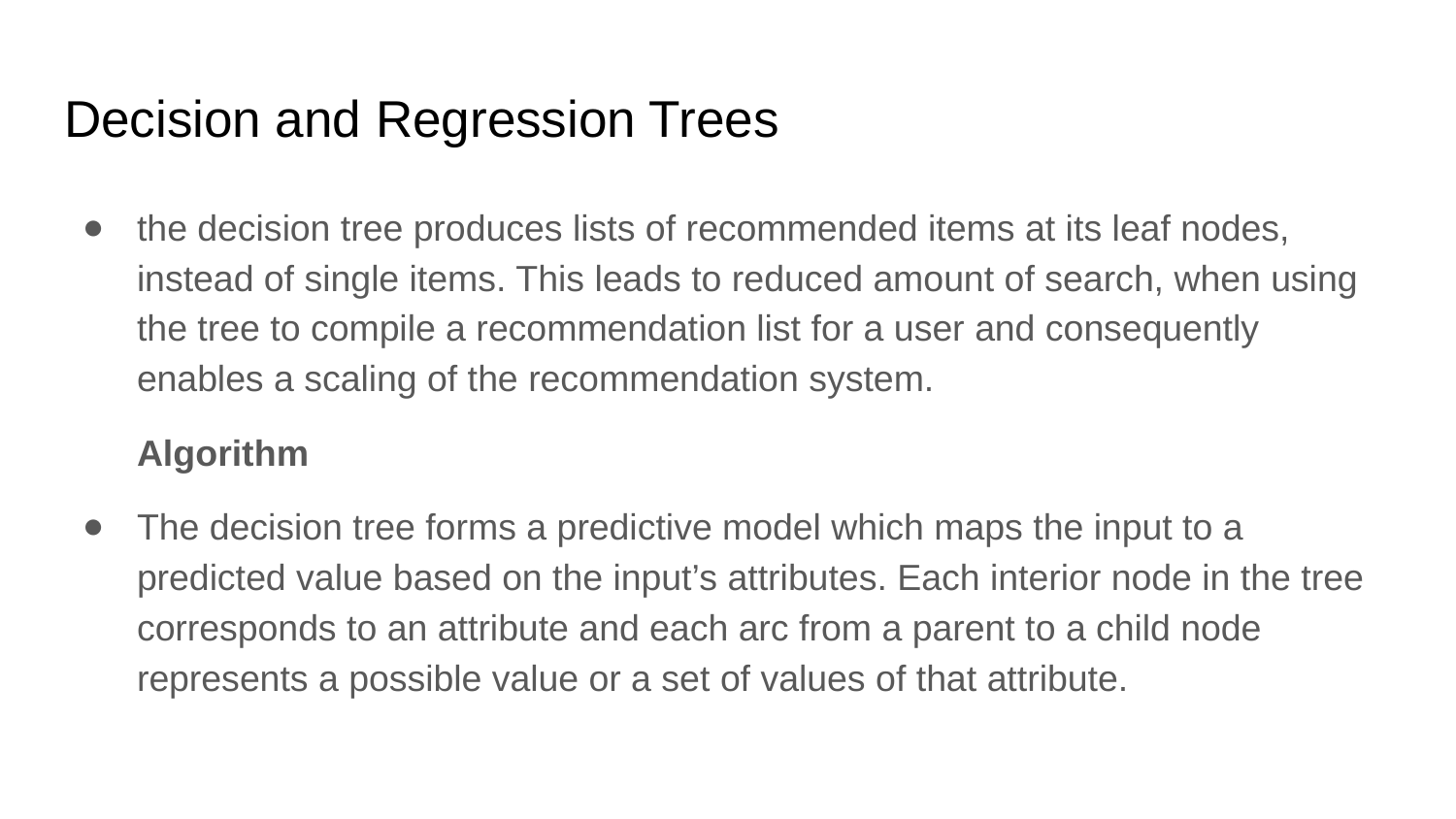

# Decision and Regression Trees

the decision tree produces lists of recommended items at its leaf nodes, instead of single items. This leads to reduced amount of search, when using the tree to compile a recommendation list for a user and consequently enables a scaling of the recommendation system.
Algorithm
The decision tree forms a predictive model which maps the input to a predicted value based on the input’s attributes. Each interior node in the tree corresponds to an attribute and each arc from a parent to a child node represents a possible value or a set of values of that attribute.